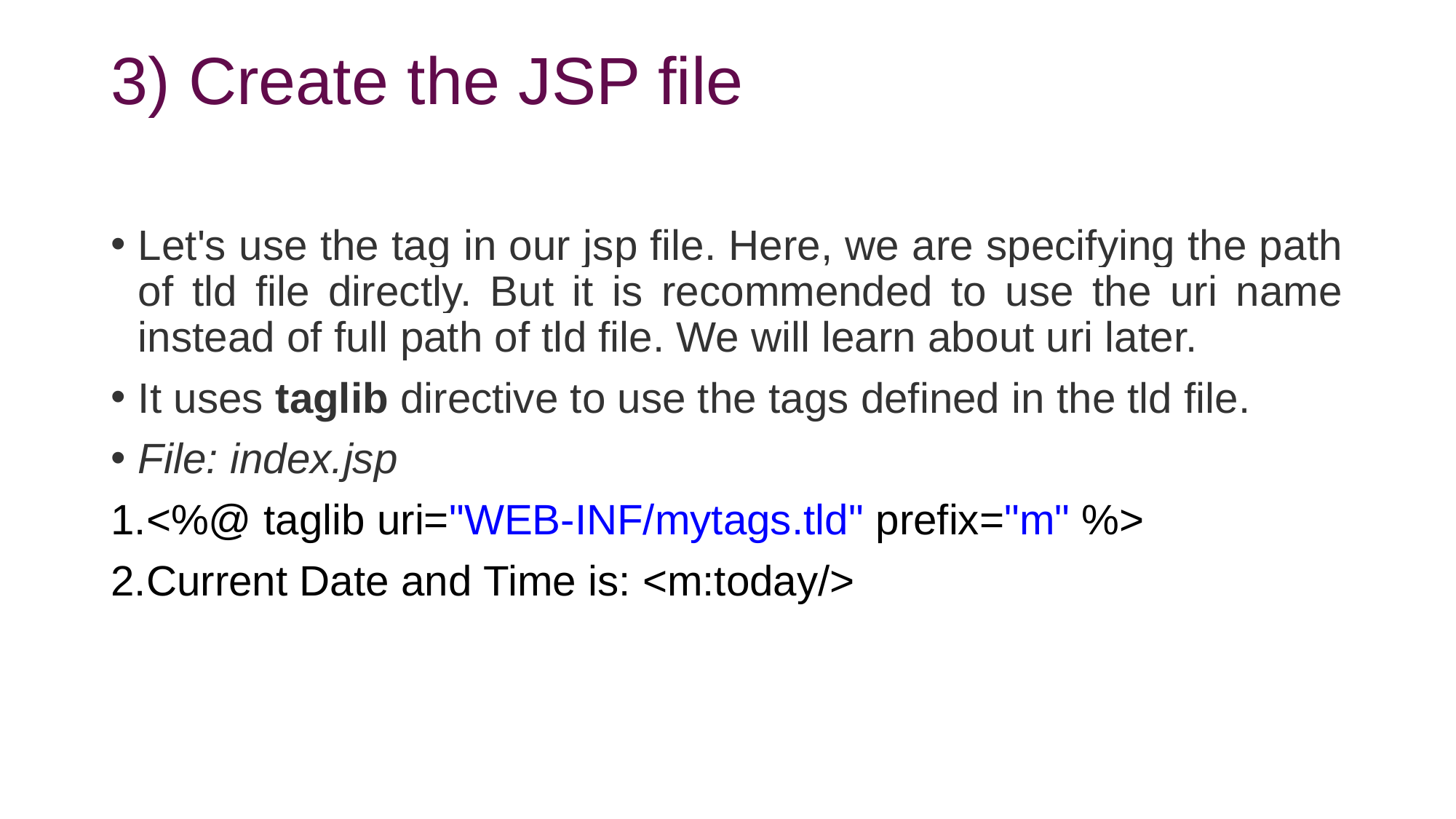

# 3) Create the JSP file
Let's use the tag in our jsp file. Here, we are specifying the path of tld file directly. But it is recommended to use the uri name instead of full path of tld file. We will learn about uri later.
It uses taglib directive to use the tags defined in the tld file.
File: index.jsp
<%@ taglib uri="WEB-INF/mytags.tld" prefix="m" %>
Current Date and Time is: <m:today/>